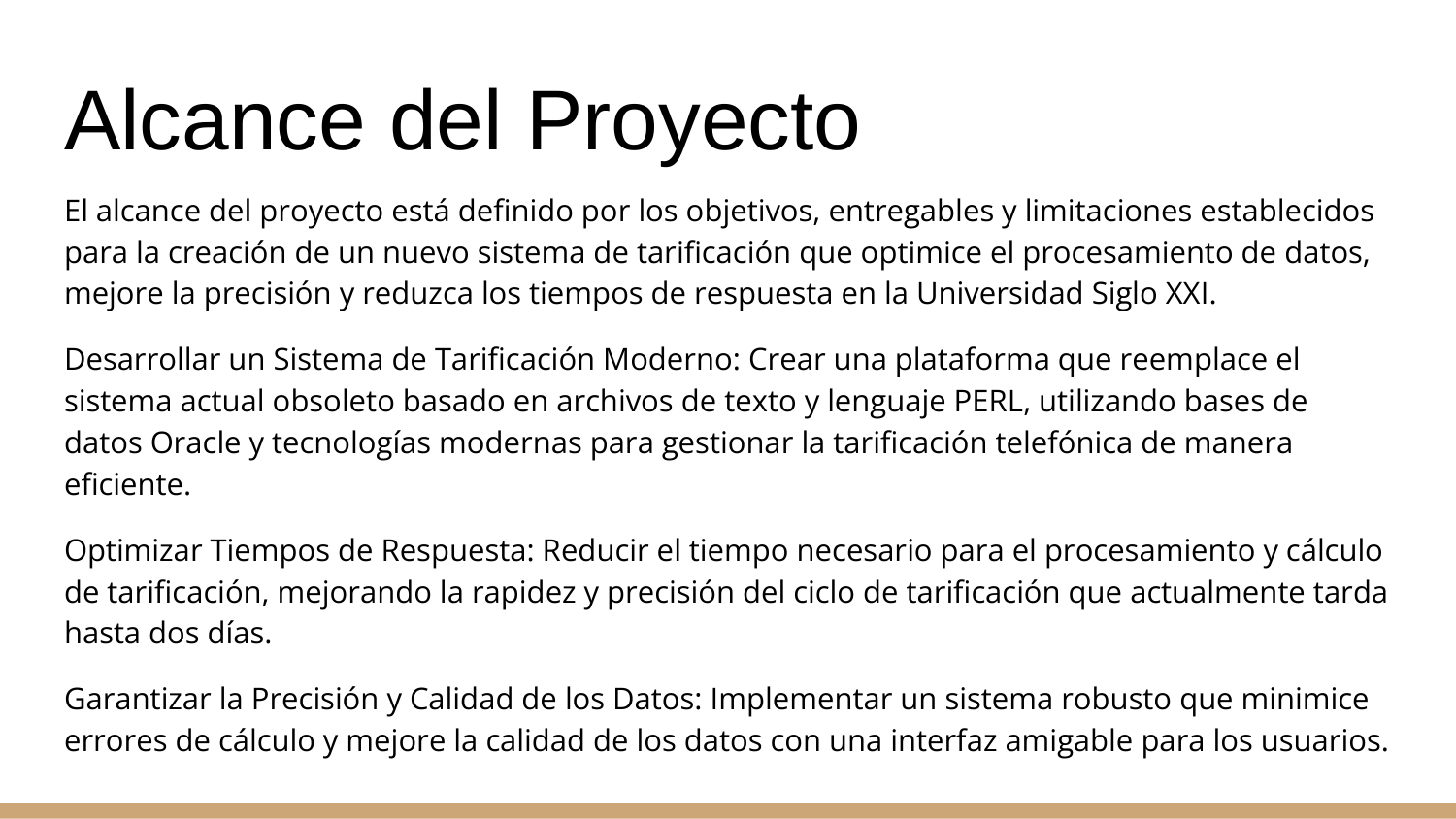

# Alcance del Proyecto
El alcance del proyecto está definido por los objetivos, entregables y limitaciones establecidos para la creación de un nuevo sistema de tarificación que optimice el procesamiento de datos, mejore la precisión y reduzca los tiempos de respuesta en la Universidad Siglo XXI.
Desarrollar un Sistema de Tarificación Moderno: Crear una plataforma que reemplace el sistema actual obsoleto basado en archivos de texto y lenguaje PERL, utilizando bases de datos Oracle y tecnologías modernas para gestionar la tarificación telefónica de manera eficiente.
Optimizar Tiempos de Respuesta: Reducir el tiempo necesario para el procesamiento y cálculo de tarificación, mejorando la rapidez y precisión del ciclo de tarificación que actualmente tarda hasta dos días.
Garantizar la Precisión y Calidad de los Datos: Implementar un sistema robusto que minimice errores de cálculo y mejore la calidad de los datos con una interfaz amigable para los usuarios.